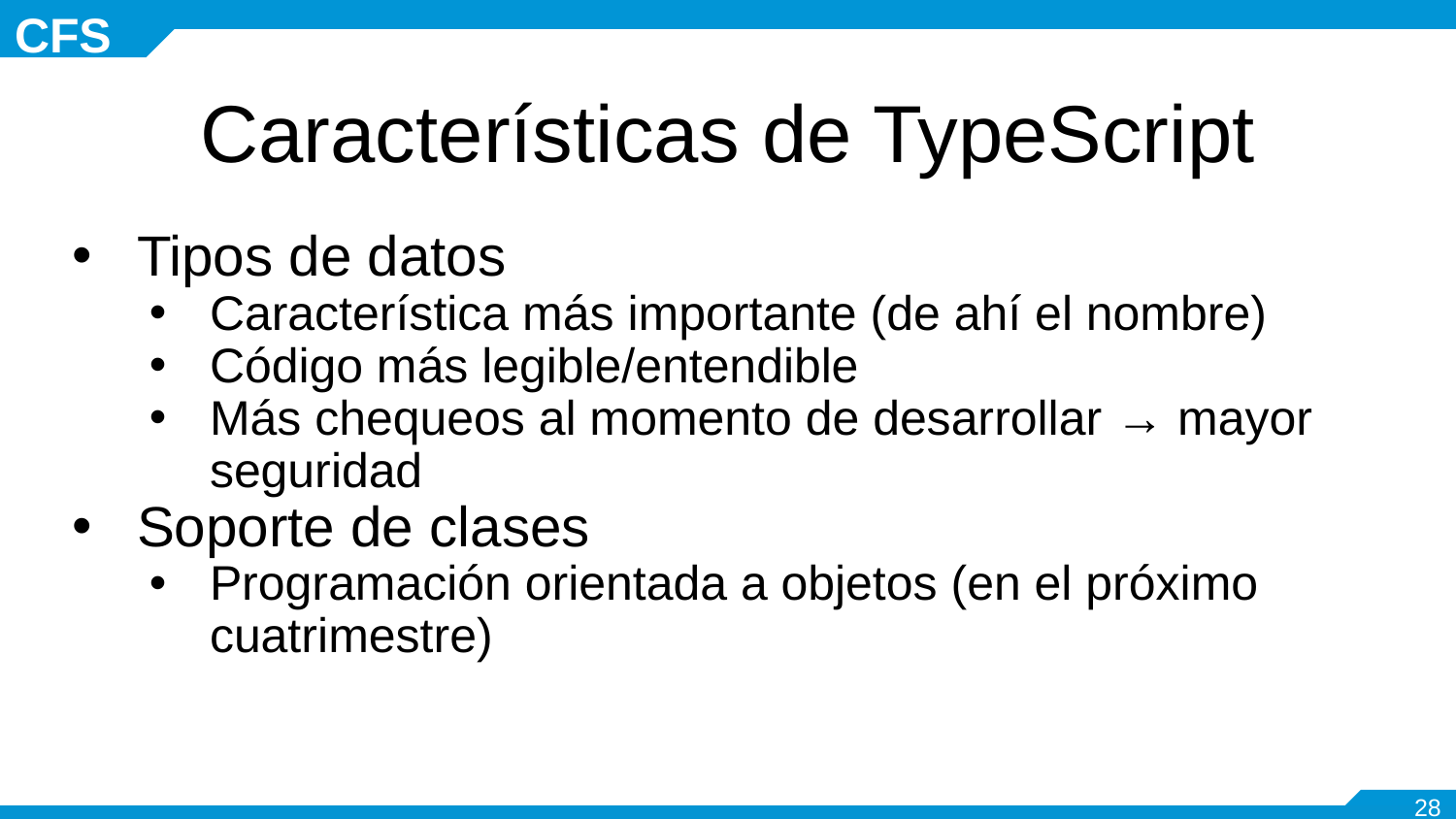

# Características de TypeScript
Tipos de datos
Característica más importante (de ahí el nombre)
Código más legible/entendible
Más chequeos al momento de desarrollar → mayor seguridad
Soporte de clases
Programación orientada a objetos (en el próximo cuatrimestre)

28